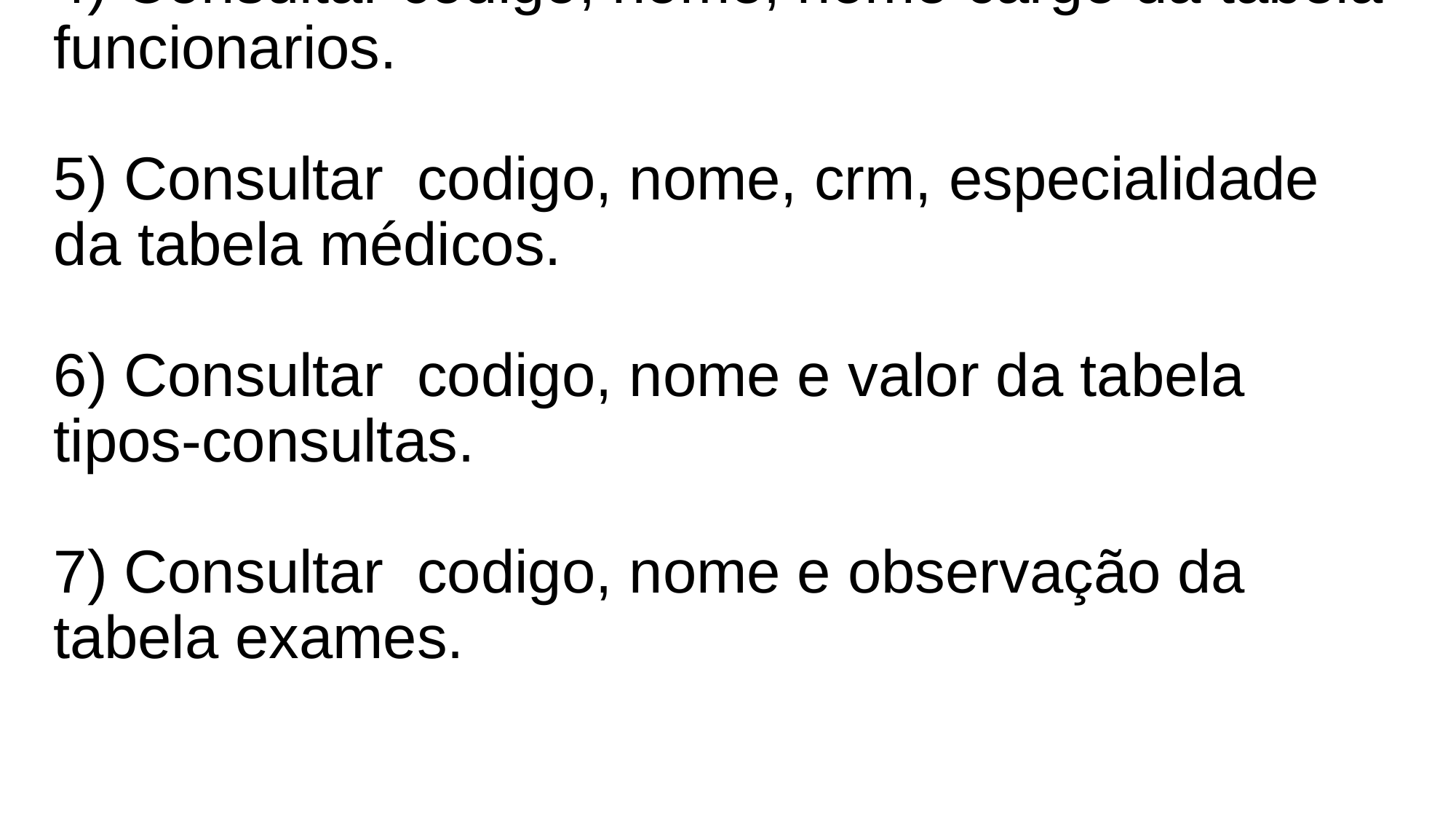

4) Consultar codigo, nome, nome cargo da tabela funcionarios.

5) Consultar  codigo, nome, crm, especialidade da tabela médicos.

6) Consultar  codigo, nome e valor da tabela tipos-consultas.

7) Consultar  codigo, nome e observação da tabela exames.